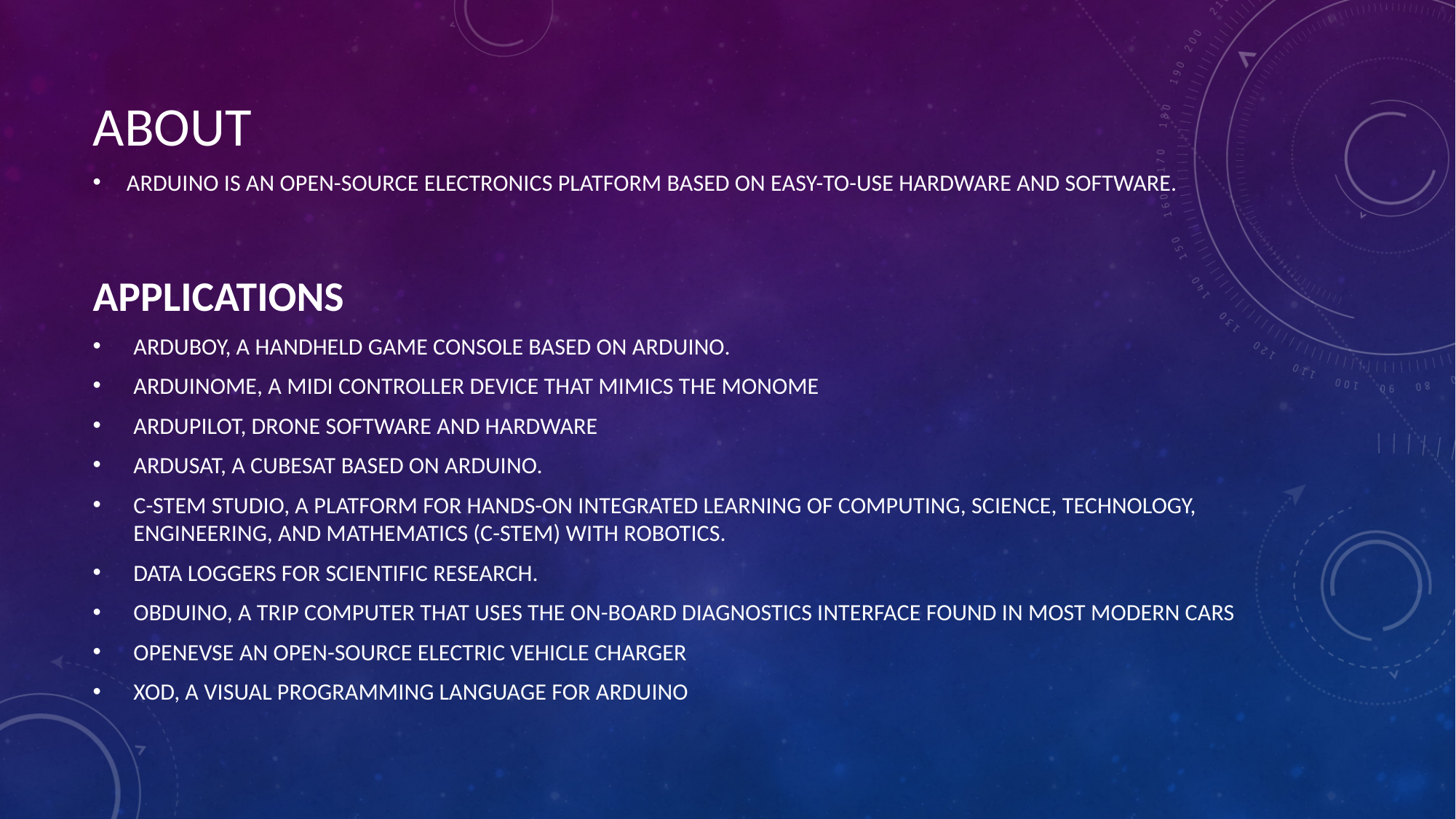

# ABOUT
Arduino is an open-source electronics platform based on easy-to-use hardware and software.

Applications
Arduboy, a handheld game console based on Arduino.
Arduinome, a MIDI controller device that mimics the Monome
Ardupilot, drone software and hardware
ArduSat, a cubesat based on Arduino.
C-STEM Studio, a platform for hands-on integrated learning of computing, science, technology, engineering, and mathematics (C-STEM) with robotics.
Data loggers for scientific research.
OBDuino, a trip computer that uses the on-board diagnostics interface found in most modern cars
OpenEVSE an open-source electric vehicle charger
XOD, a visual programming language for Arduino